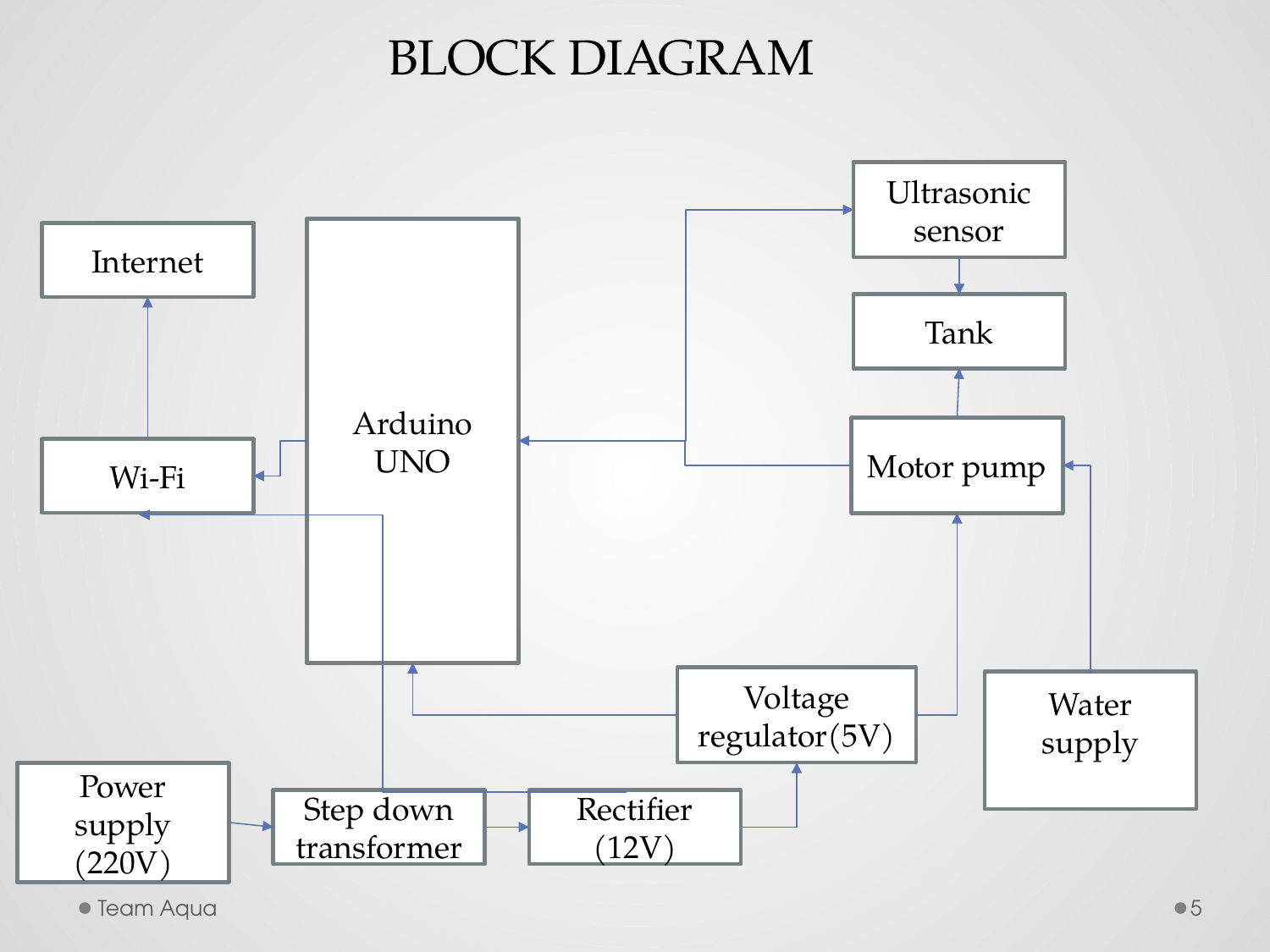

BLOCK DIAGRAM
Ultrasonic sensor
Arduino UNO
Internet
Tank
Motor pump
Wi-Fi
Voltage regulator(5V)
Water supply

Power supply (220V)
Step down transformer
Rectifier (12V)
Team Aqua
5